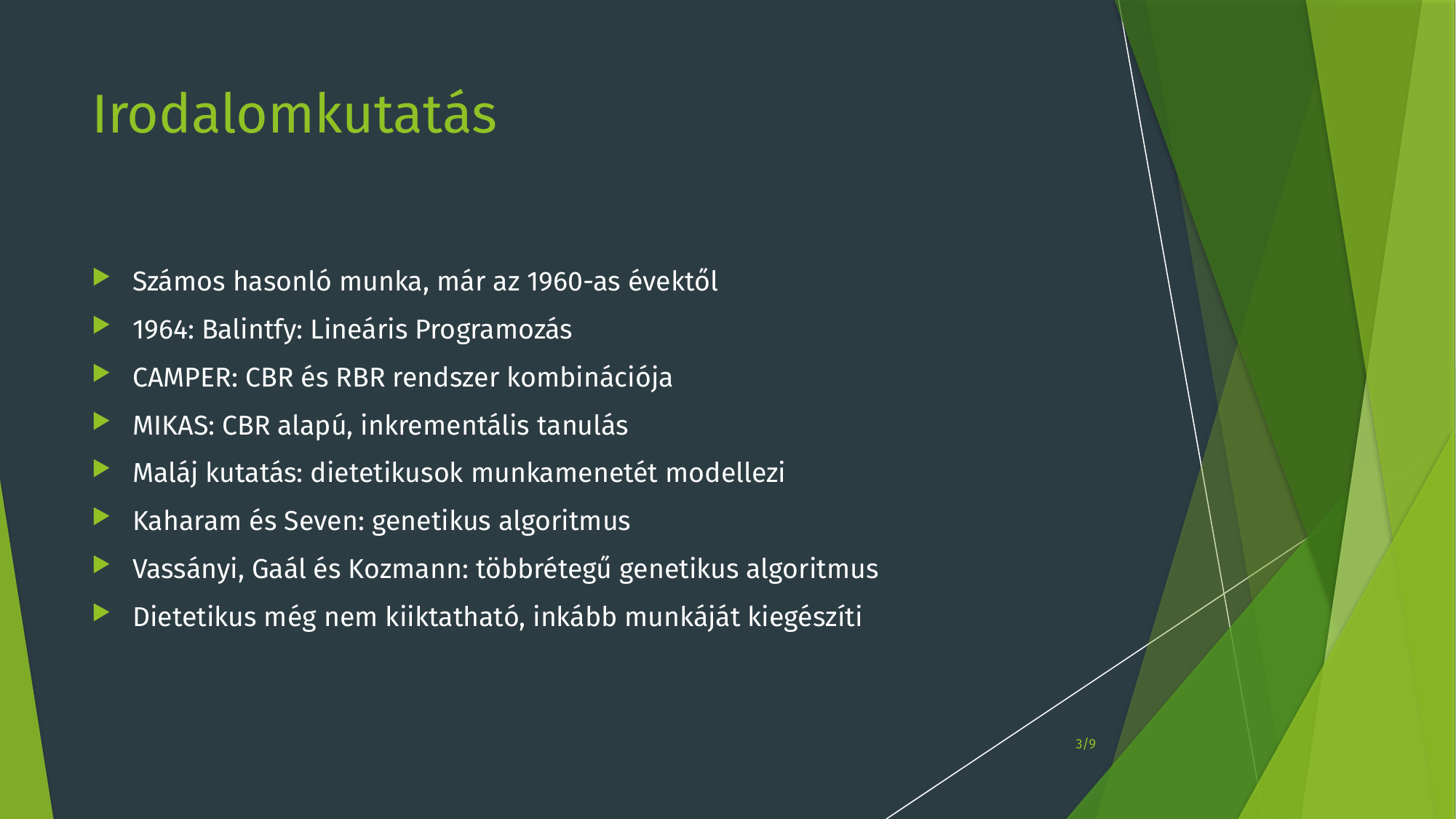

# Irodalomkutatás
Számos hasonló munka, már az 1960-as évektől
1964: Balintfy: Lineáris Programozás
CAMPER: CBR és RBR rendszer kombinációja
MIKAS: CBR alapú, inkrementális tanulás
Maláj kutatás: dietetikusok munkamenetét modellezi
Kaharam és Seven: genetikus algoritmus
Vassányi, Gaál és Kozmann: többrétegű genetikus algoritmus
Dietetikus még nem kiiktatható, inkább munkáját kiegészíti
3/9